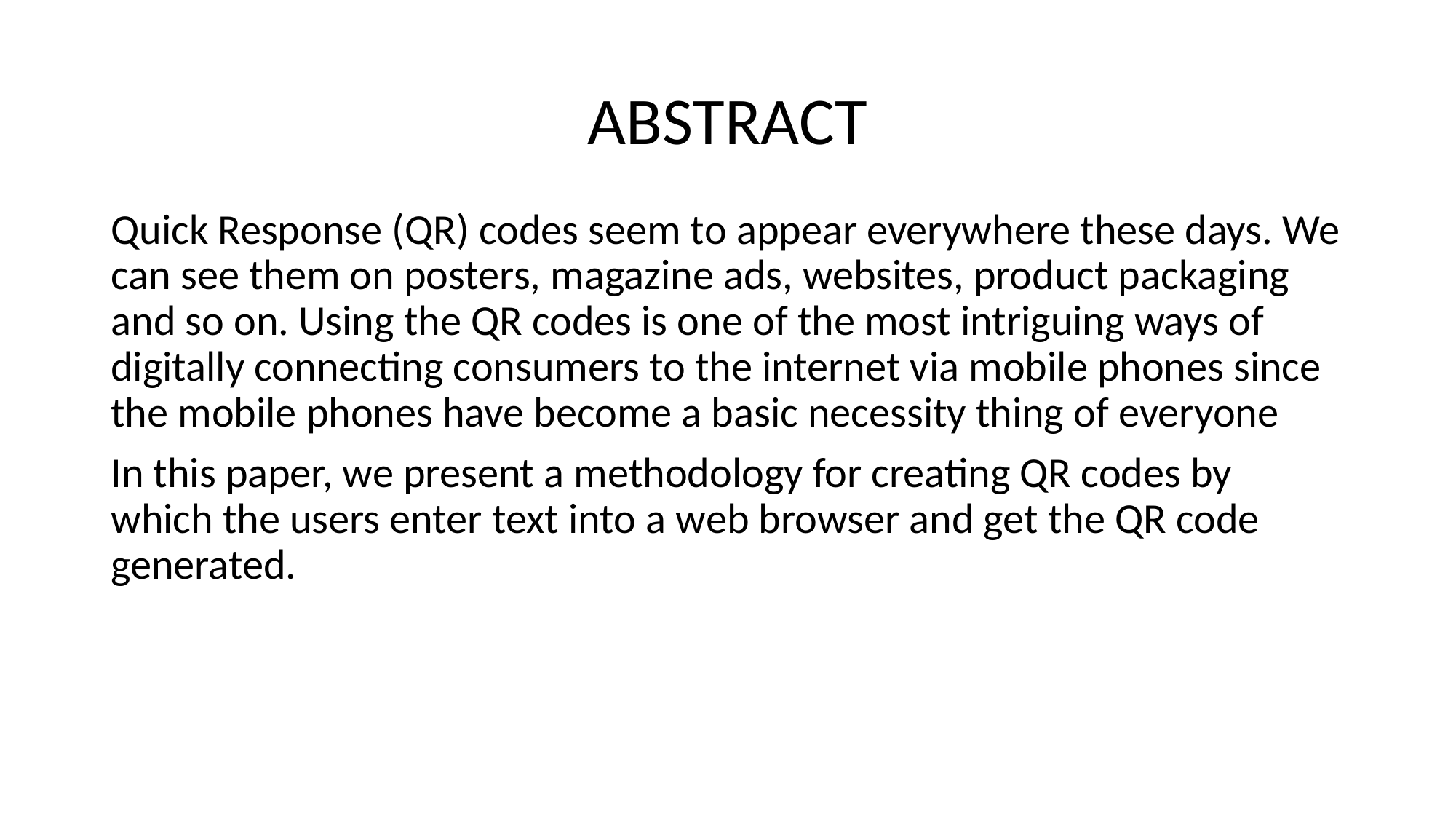

# ABSTRACT
Quick Response (QR) codes seem to appear everywhere these days. We can see them on posters, magazine ads, websites, product packaging and so on. Using the QR codes is one of the most intriguing ways of digitally connecting consumers to the internet via mobile phones since the mobile phones have become a basic necessity thing of everyone
In this paper, we present a methodology for creating QR codes by which the users enter text into a web browser and get the QR code generated.